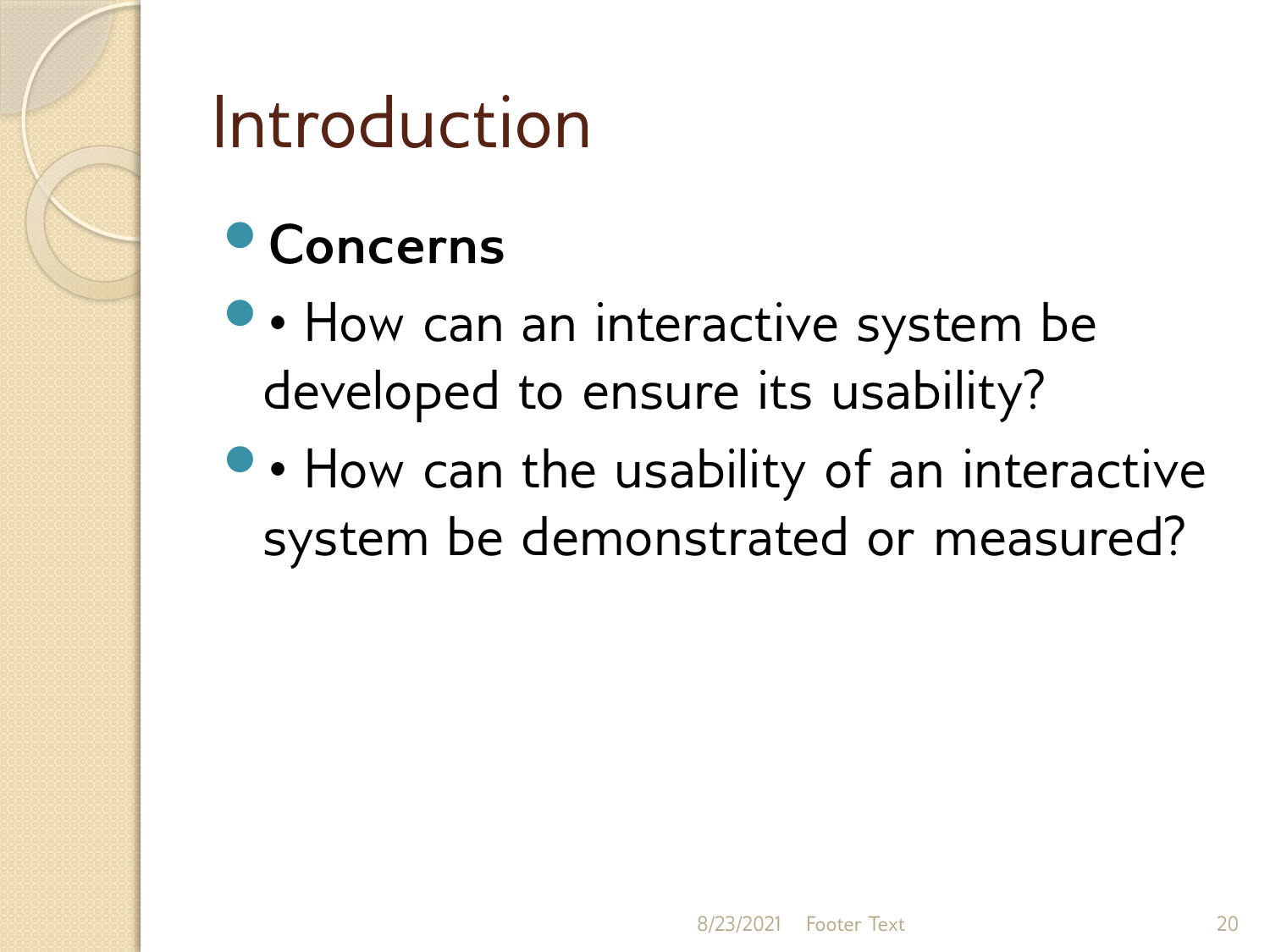

# Introduction
Concerns
• How can an interactive system be developed to ensure its usability?
• How can the usability of an interactive system be demonstrated or measured?
8/23/2021
Footer Text
20